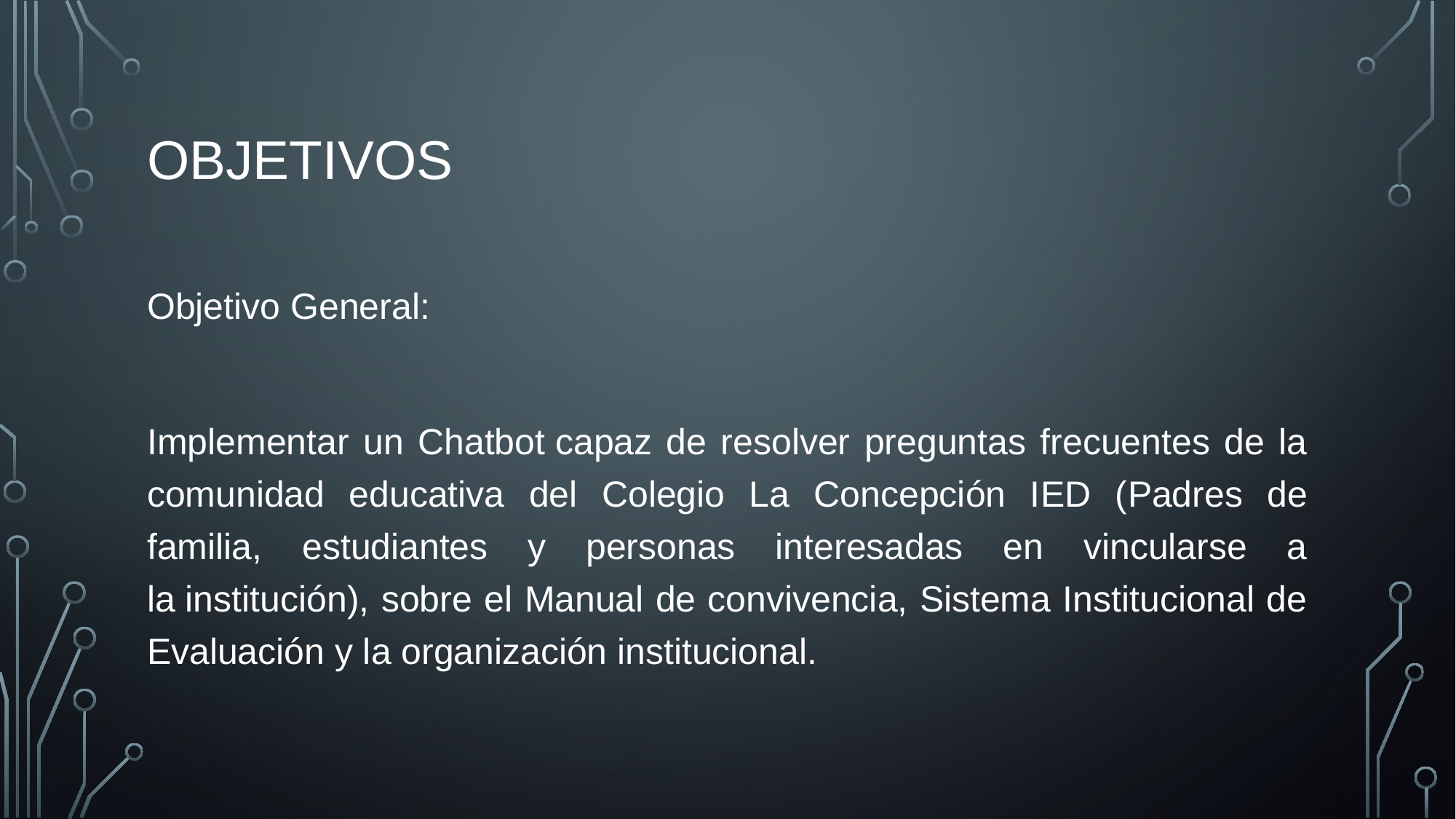

# Objetivos
Objetivo General:

Implementar un Chatbot capaz de resolver preguntas frecuentes de la comunidad educativa del Colegio La Concepción IED (Padres de familia, estudiantes y personas interesadas en vincularse a la institución), sobre el Manual de convivencia, Sistema Institucional de Evaluación y la organización institucional.